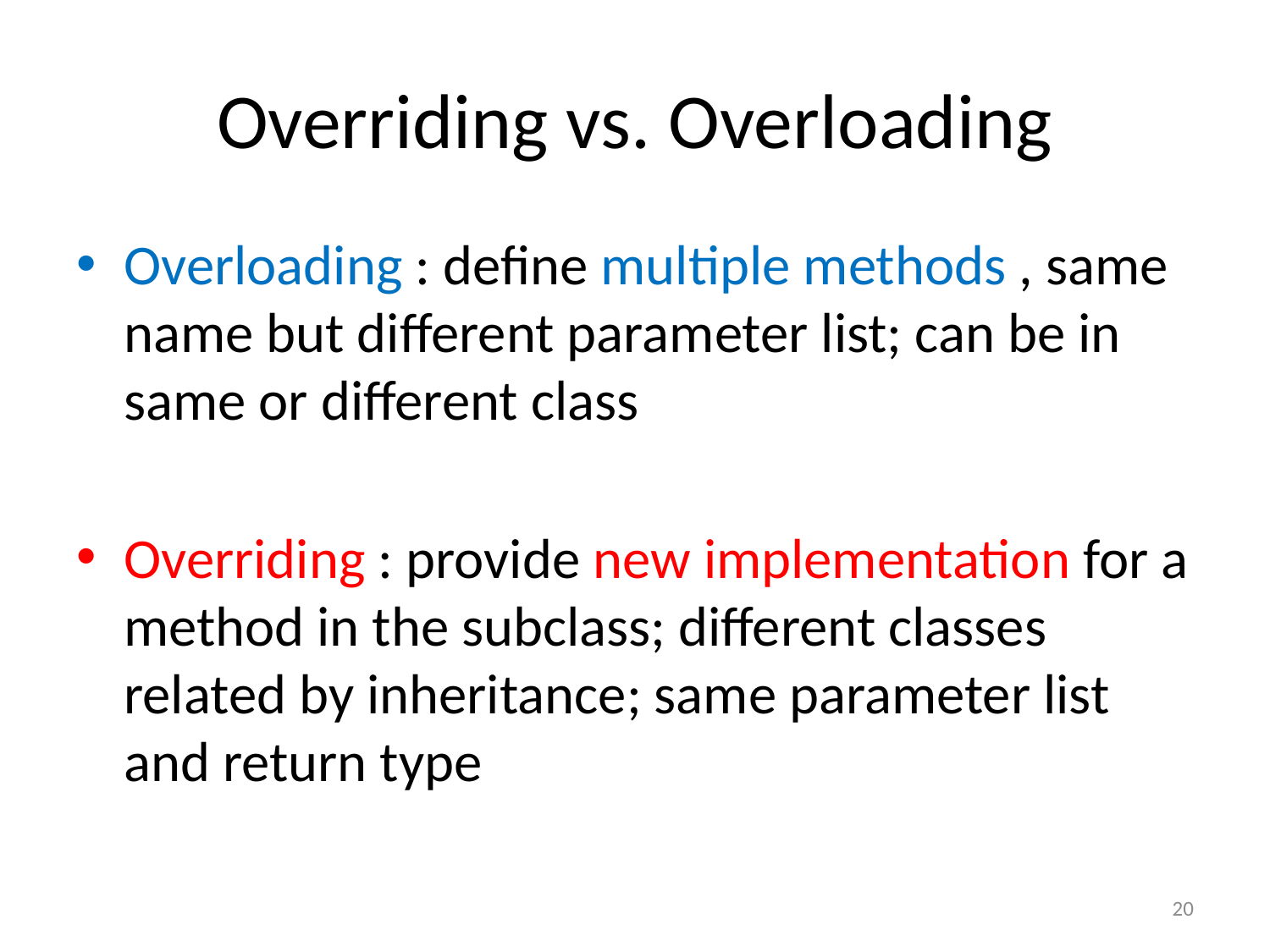

# Overriding vs. Overloading
Overloading : define multiple methods , same name but different parameter list; can be in same or different class

Overriding : provide new implementation for a method in the subclass; different classes related by inheritance; same parameter list and return type
20